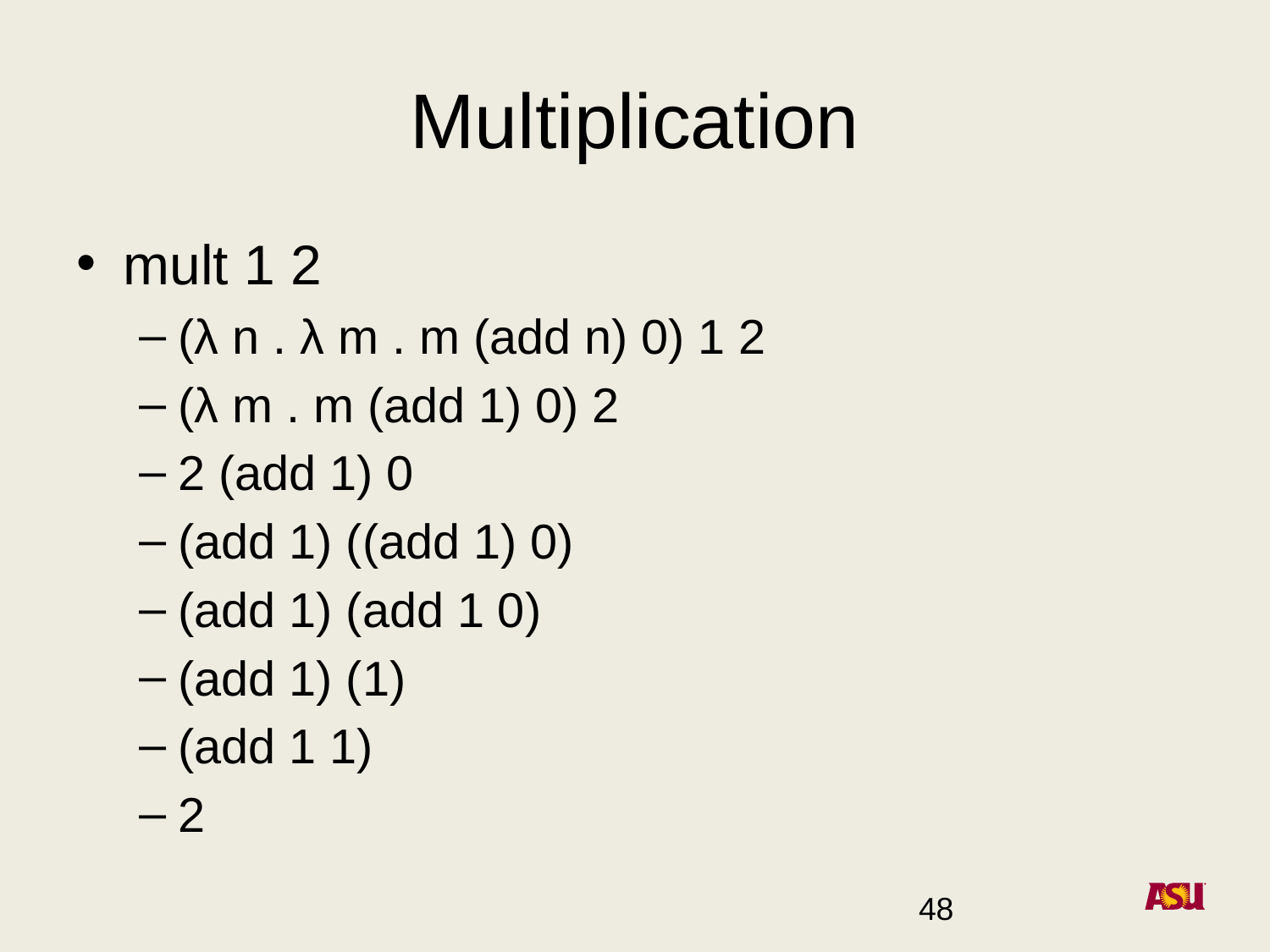

# Multiplication
mult 1 2
(λ n . λ m . m (add n) 0) 1 2
(λ m . m (add 1) 0) 2
2 (add 1) 0
(add 1) ((add 1) 0)
(add 1) (add 1 0)
(add 1) (1)
(add 1 1)
2

48